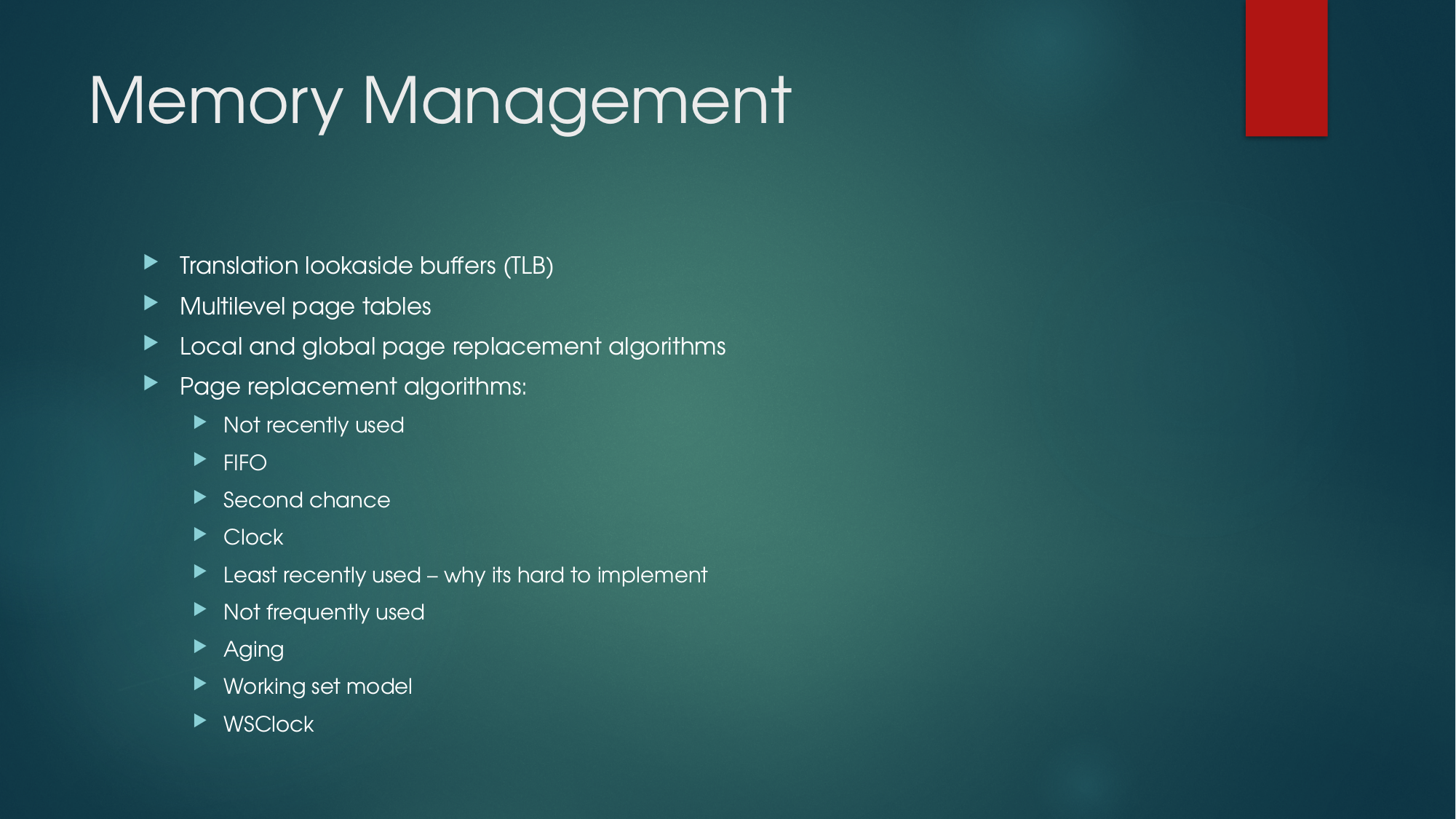

# Memory Management
Translation lookaside buffers (TLB)
Multilevel page tables
Local and global page replacement algorithms
Page replacement algorithms:
Not recently used
FIFO
Second chance
Clock
Least recently used – why its hard to implement
Not frequently used
Aging
Working set model
WSClock